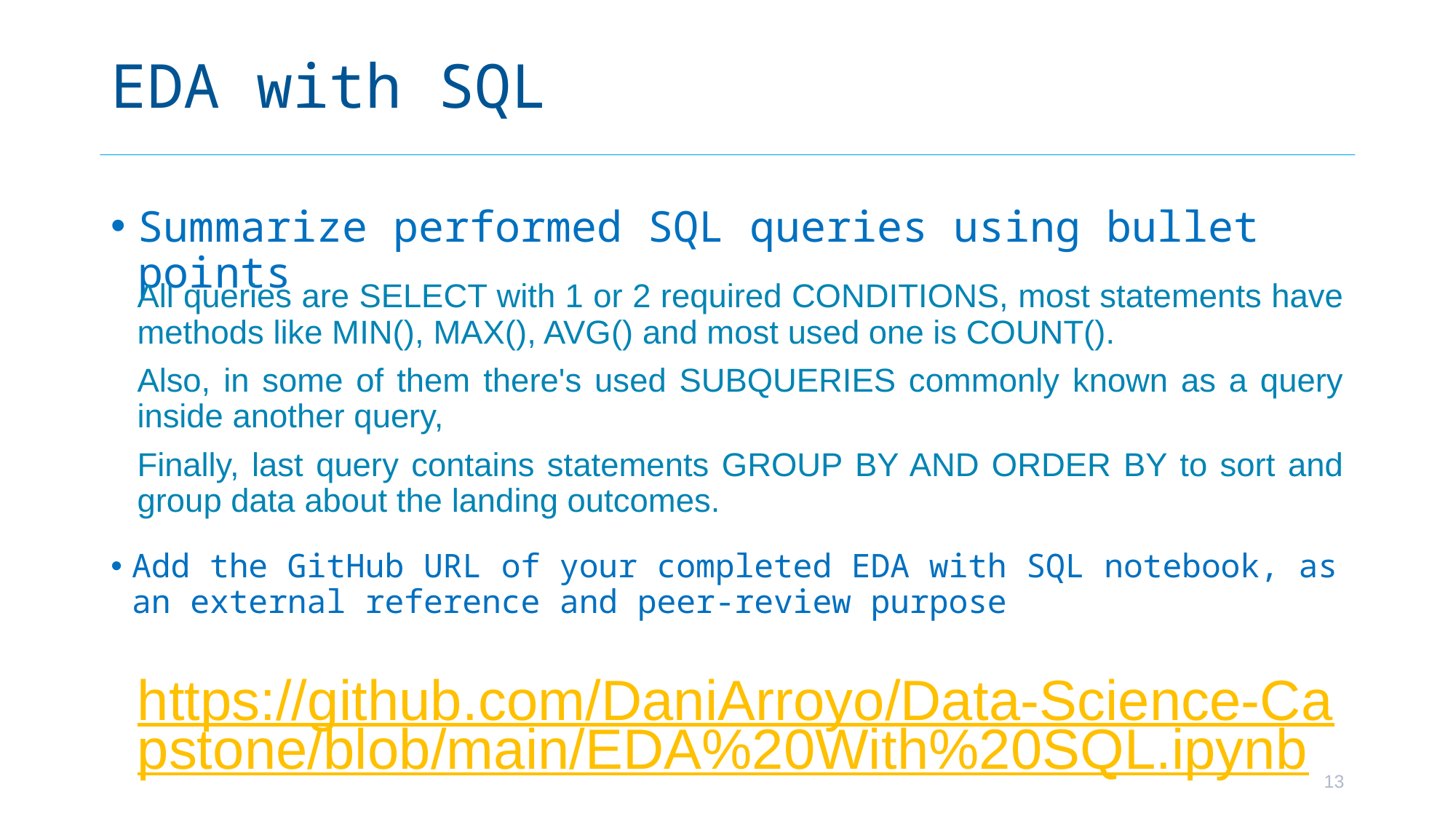

# EDA with SQL
Summarize performed SQL queries using bullet points

All queries are SELECT with 1 or 2 required CONDITIONS, most statements have methods like MIN(), MAX(), AVG() and most used one is COUNT().
Also, in some of them there's used SUBQUERIES commonly known as a query inside another query,
Finally, last query contains statements GROUP BY AND ORDER BY to sort and group data about the landing outcomes.

Add the GitHub URL of your completed EDA with SQL notebook, as an external reference and peer-review purpose

https://github.com/DaniArroyo/Data-Science-Capstone/blob/main/EDA%20With%20SQL.ipynb

13